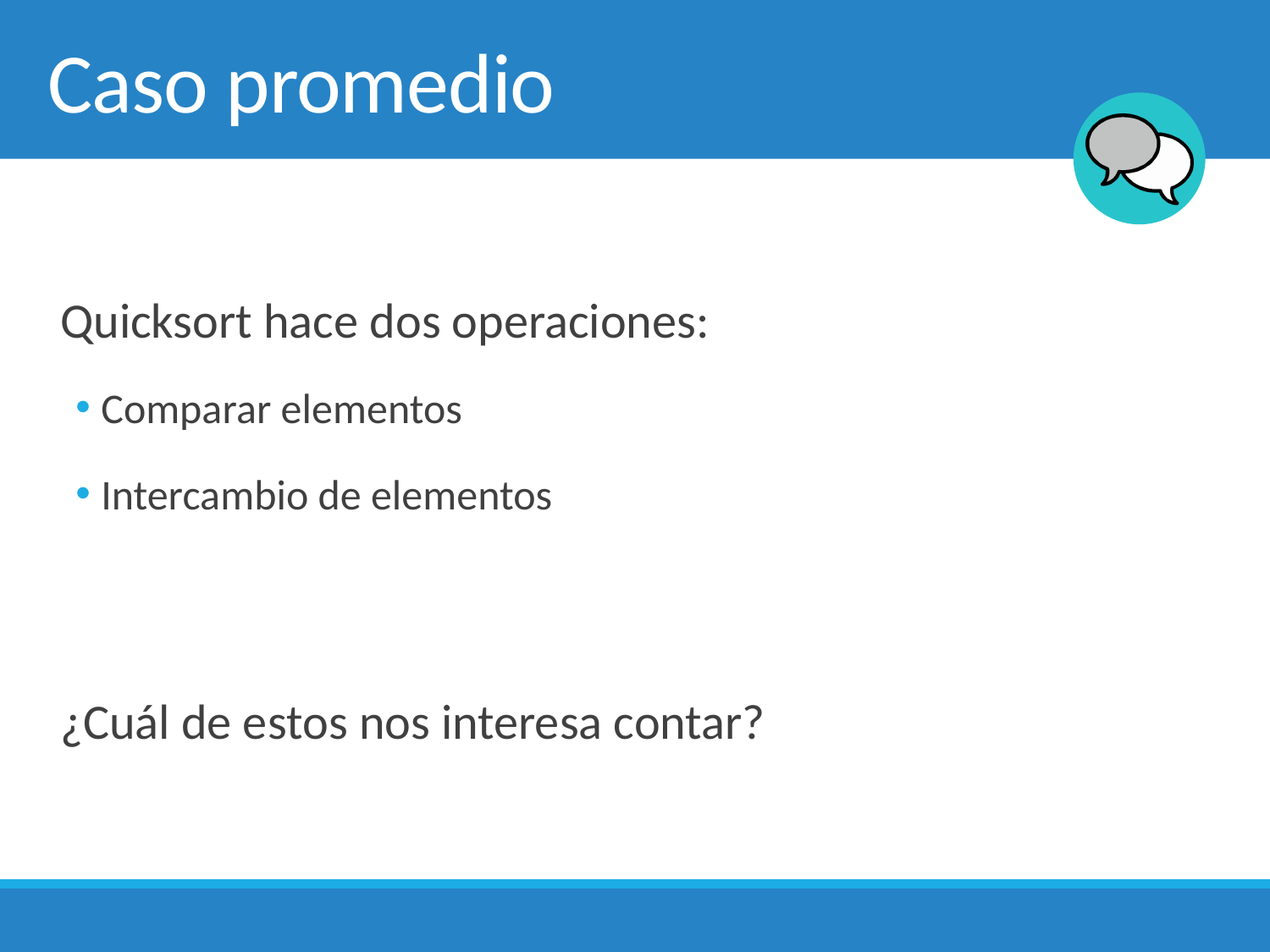

# Caso promedio
Quicksort hace dos operaciones:
Comparar elementos
Intercambio de elementos

¿Cuál de estos nos interesa contar?